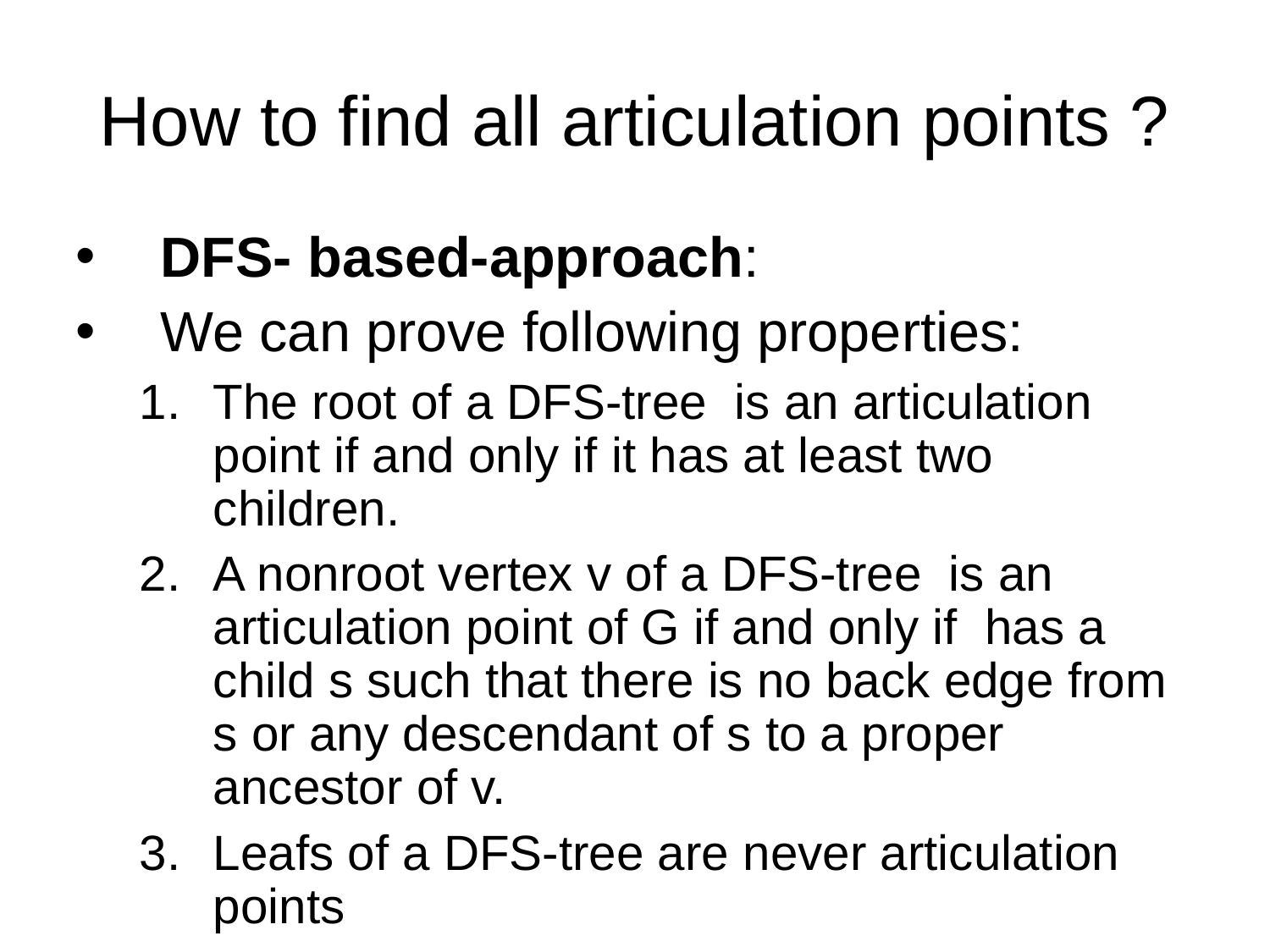

How to find all articulation points ?
DFS- based-approach:
We can prove following properties:
The root of a DFS-tree  is an articulation point if and only if it has at least two children.
A nonroot vertex v of a DFS-tree  is an articulation point of G if and only if  has a child s such that there is no back edge from s or any descendant of s to a proper ancestor of v.
Leafs of a DFS-tree are never articulation points